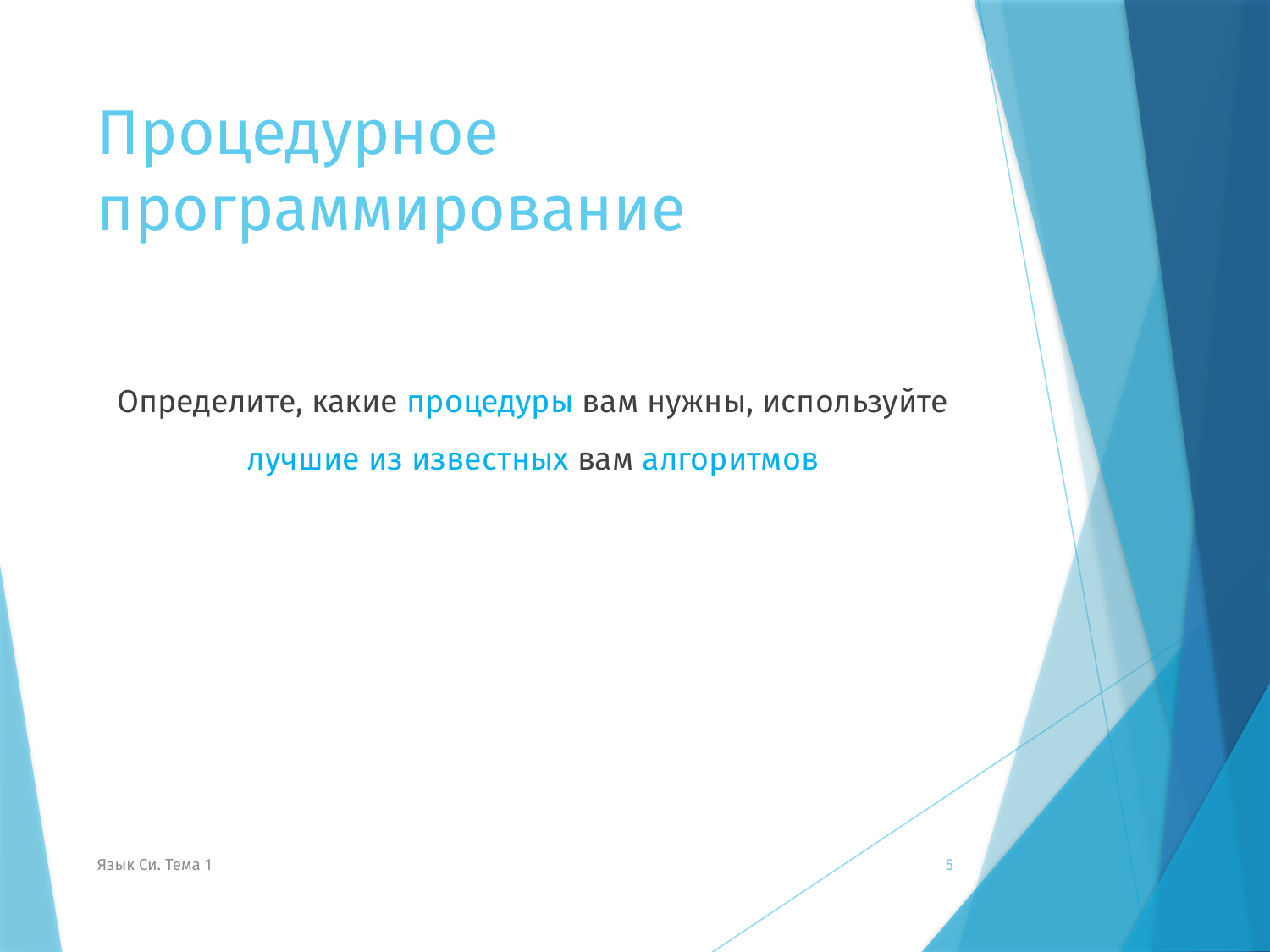

# Процедурное программирование

Определите, какие процедуры вам нужны, используйте лучшие из известных вам алгоритмов
Язык Си. Тема 1
5